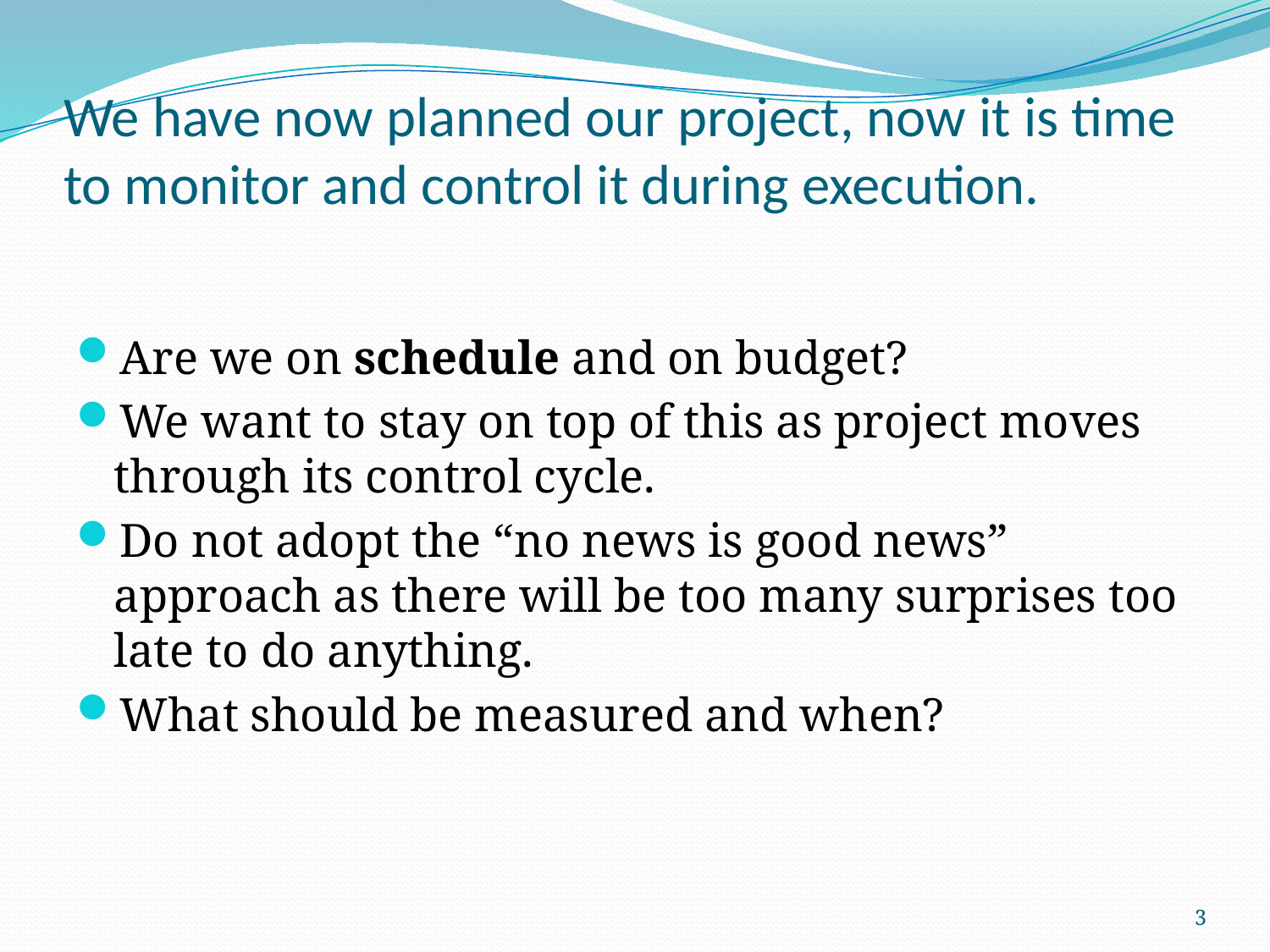

# We have now planned our project, now it is time to monitor and control it during execution.
Are we on schedule and on budget?
We want to stay on top of this as project moves through its control cycle.
Do not adopt the “no news is good news” approach as there will be too many surprises too late to do anything.
What should be measured and when?
3